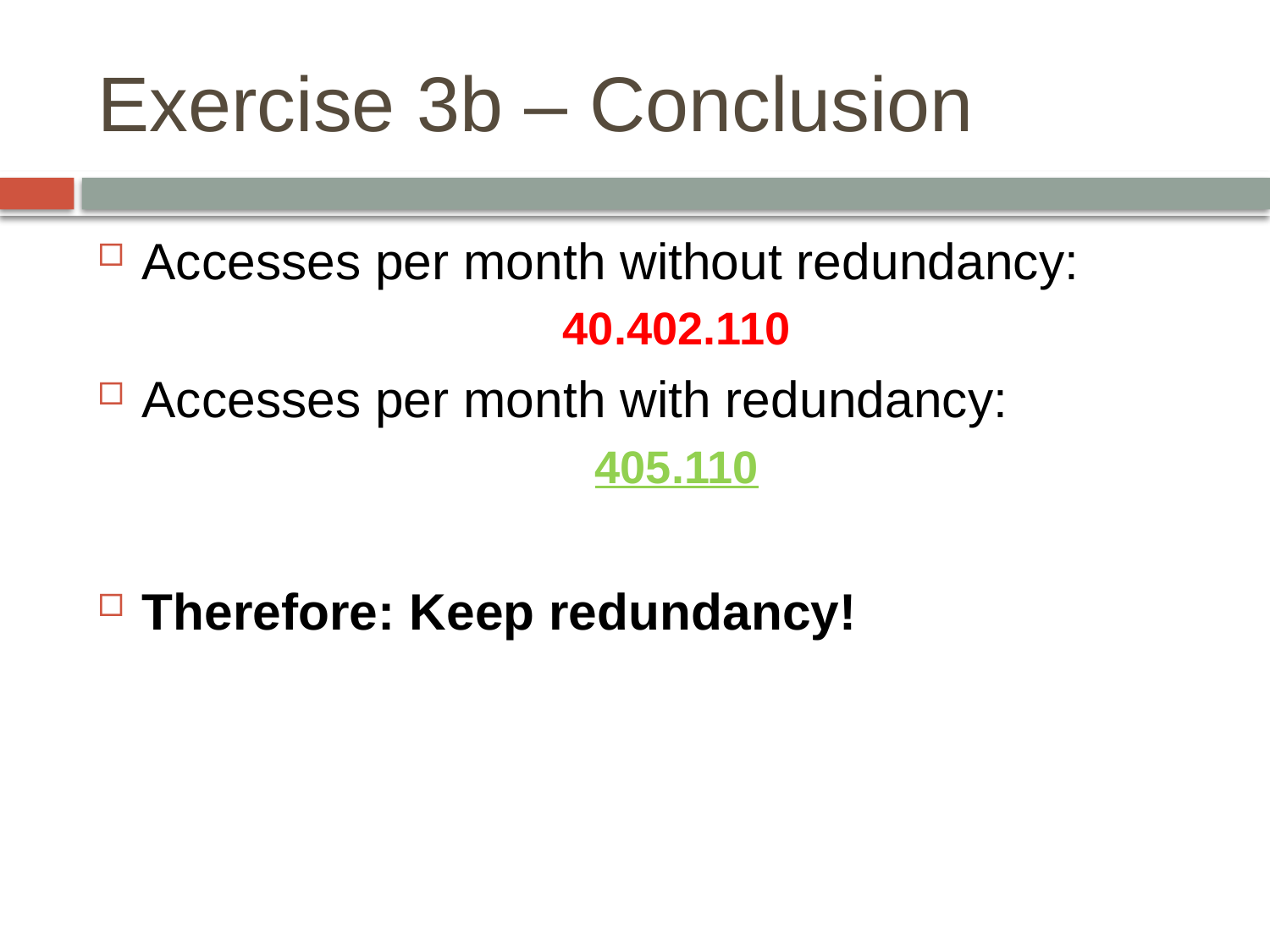

# Exercise 3b – Conclusion
Accesses per month without redundancy:
40.402.110
Accesses per month with redundancy:
405.110

Therefore: Keep redundancy!